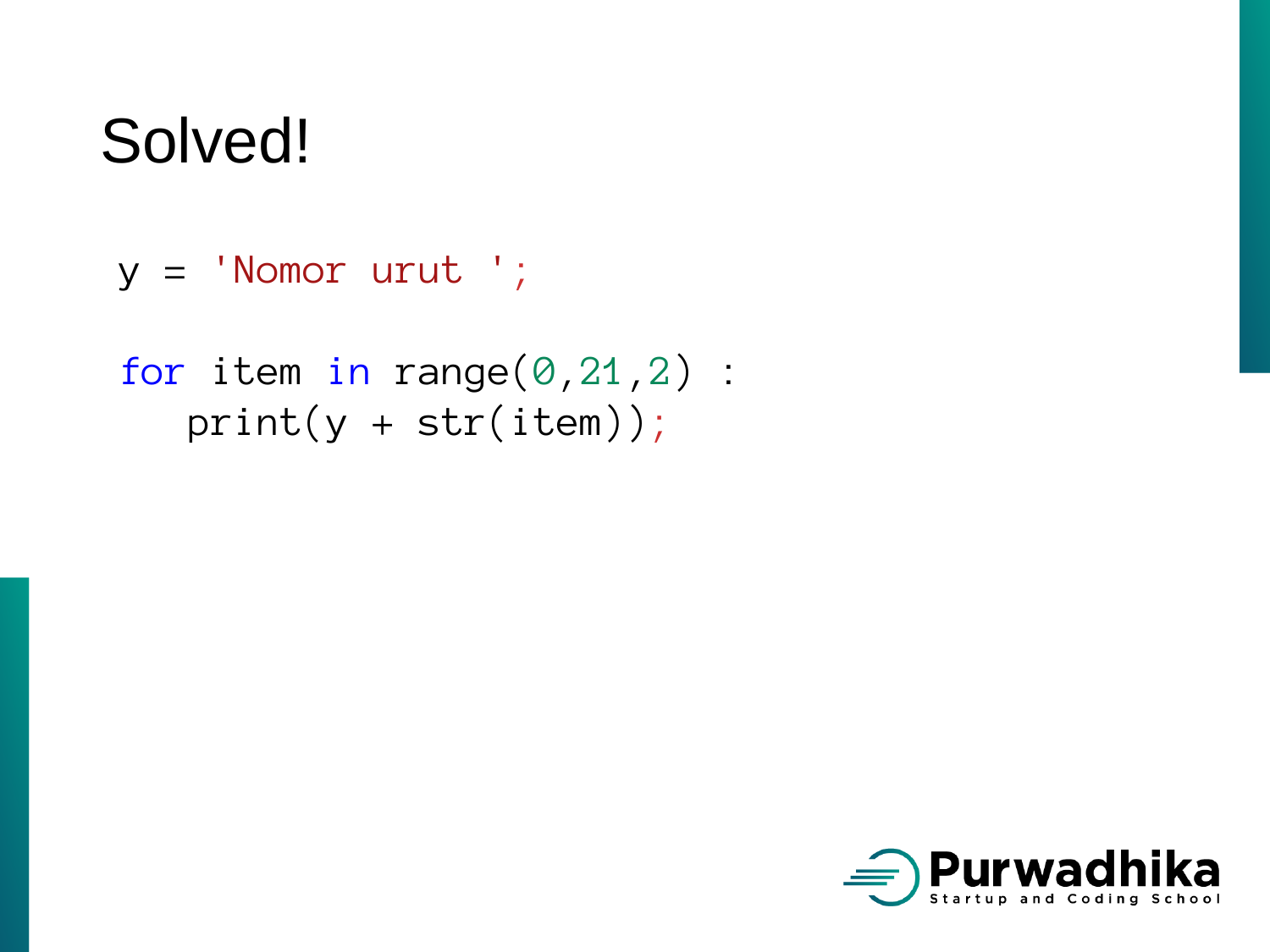

# Solved!
y = 'Nomor urut ';
for item in range(0,21,2) :
   print(y + str(item));